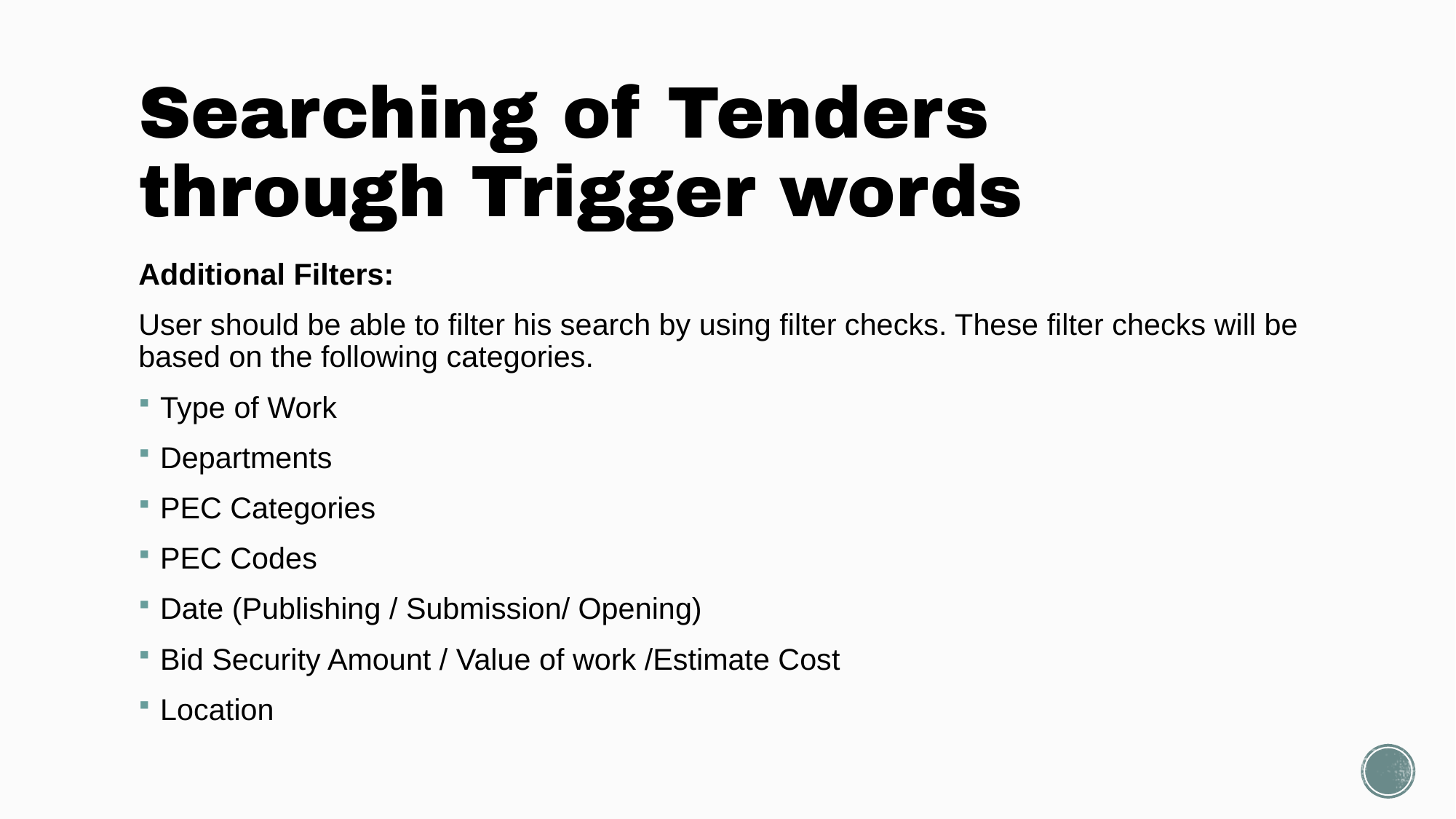

# Searching of Tenders through Trigger words
Additional Filters:
User should be able to filter his search by using filter checks. These filter checks will be based on the following categories.
Type of Work
Departments
PEC Categories
PEC Codes
Date (Publishing / Submission/ Opening)
Bid Security Amount / Value of work /Estimate Cost
Location